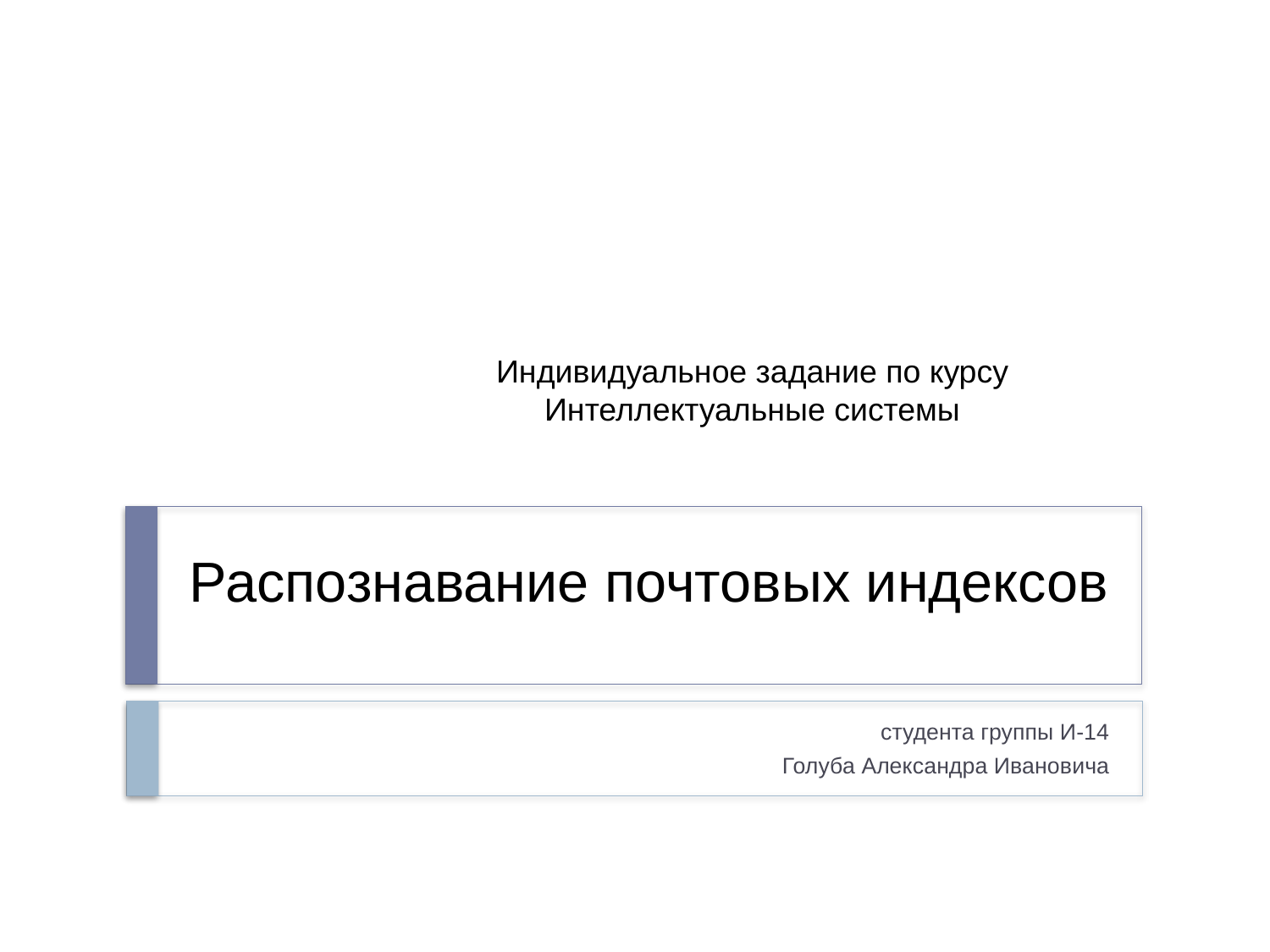

Индивидуальное задание по курсу
Интеллектуальные системы
# Распознавание почтовых индексов
студента группы И-14
Голуба Александра Ивановича